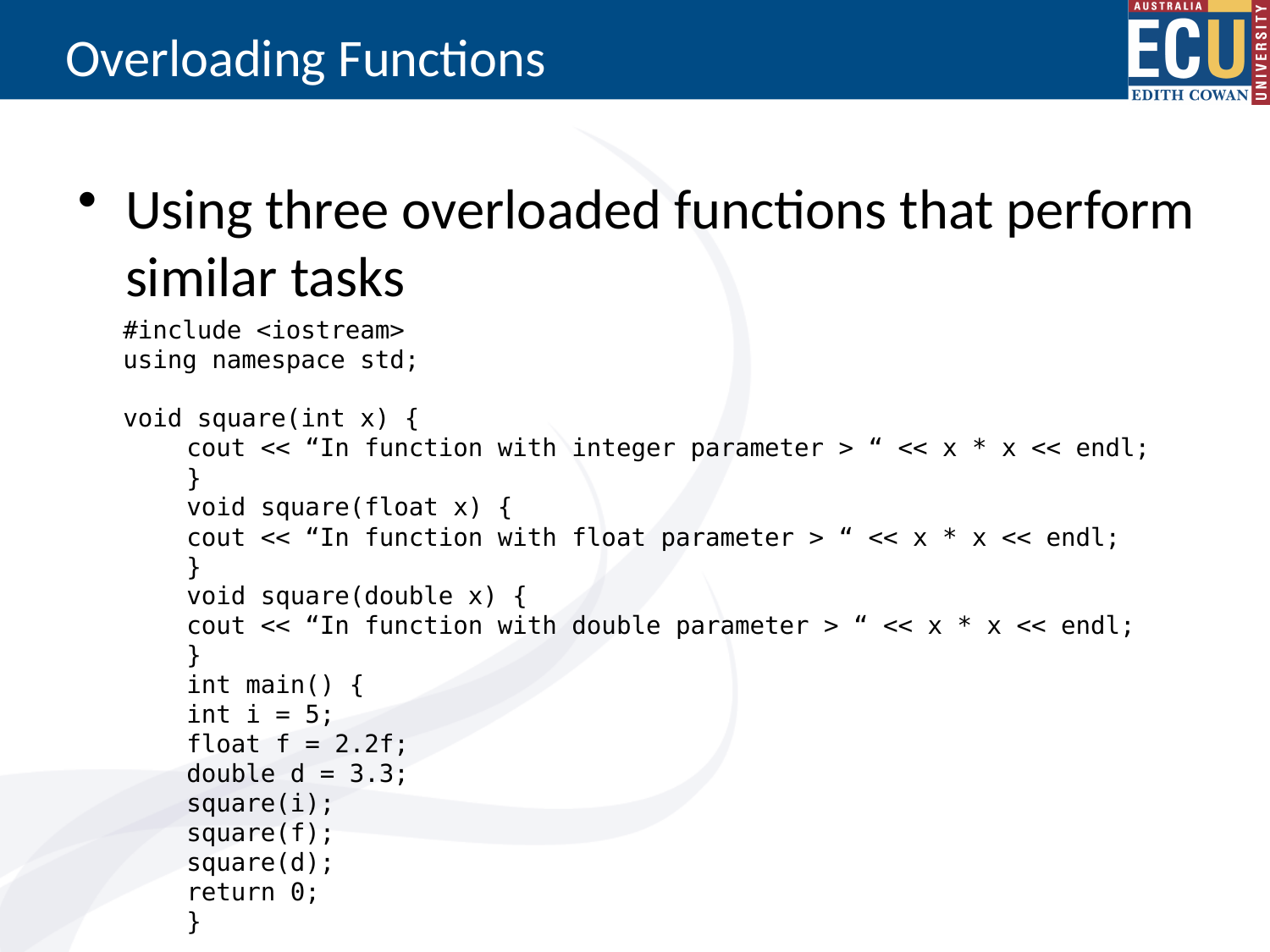

# Overloading Functions
Using three overloaded functions that perform similar tasks
#include <iostream>
using namespace std;

void square(int x) {
cout << “In function with integer parameter > “ << x * x << endl;
}
void square(float x) {
cout << “In function with float parameter > “ << x * x << endl;
}
void square(double x) {
cout << “In function with double parameter > “ << x * x << endl;
}
int main() {
int i = 5;
float f = 2.2f;
double d = 3.3;
square(i);
square(f);
square(d);
return 0;
}